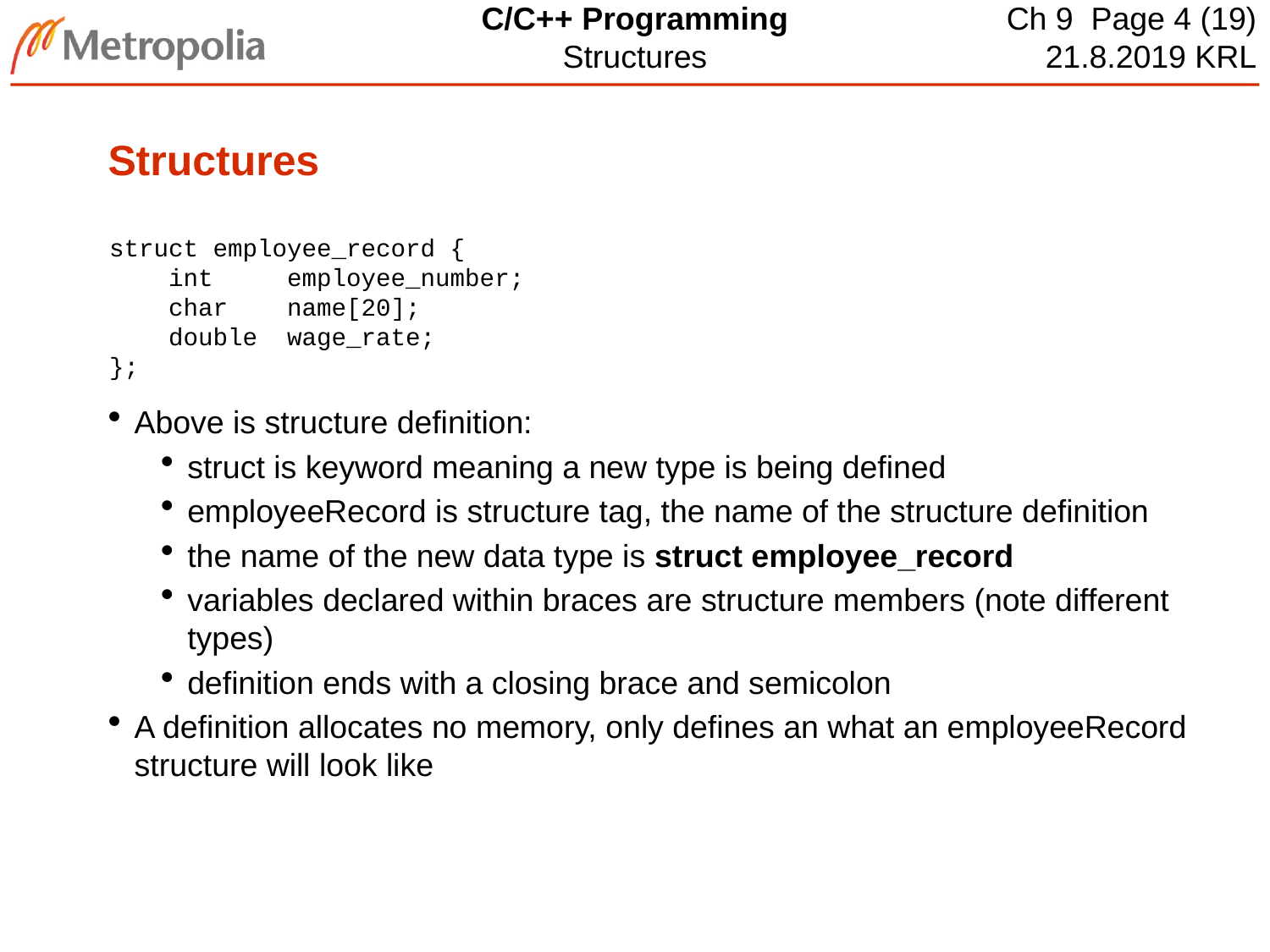

# Structures
struct employee_record {
    int     employee_number;
    char    name[20];
    double  wage_rate;
};

Above is structure definition:
struct is keyword meaning a new type is being defined
employeeRecord is structure tag, the name of the structure definition
the name of the new data type is struct employee_record
variables declared within braces are structure members (note different types)
definition ends with a closing brace and semicolon
A definition allocates no memory, only defines an what an employeeRecord structure will look like